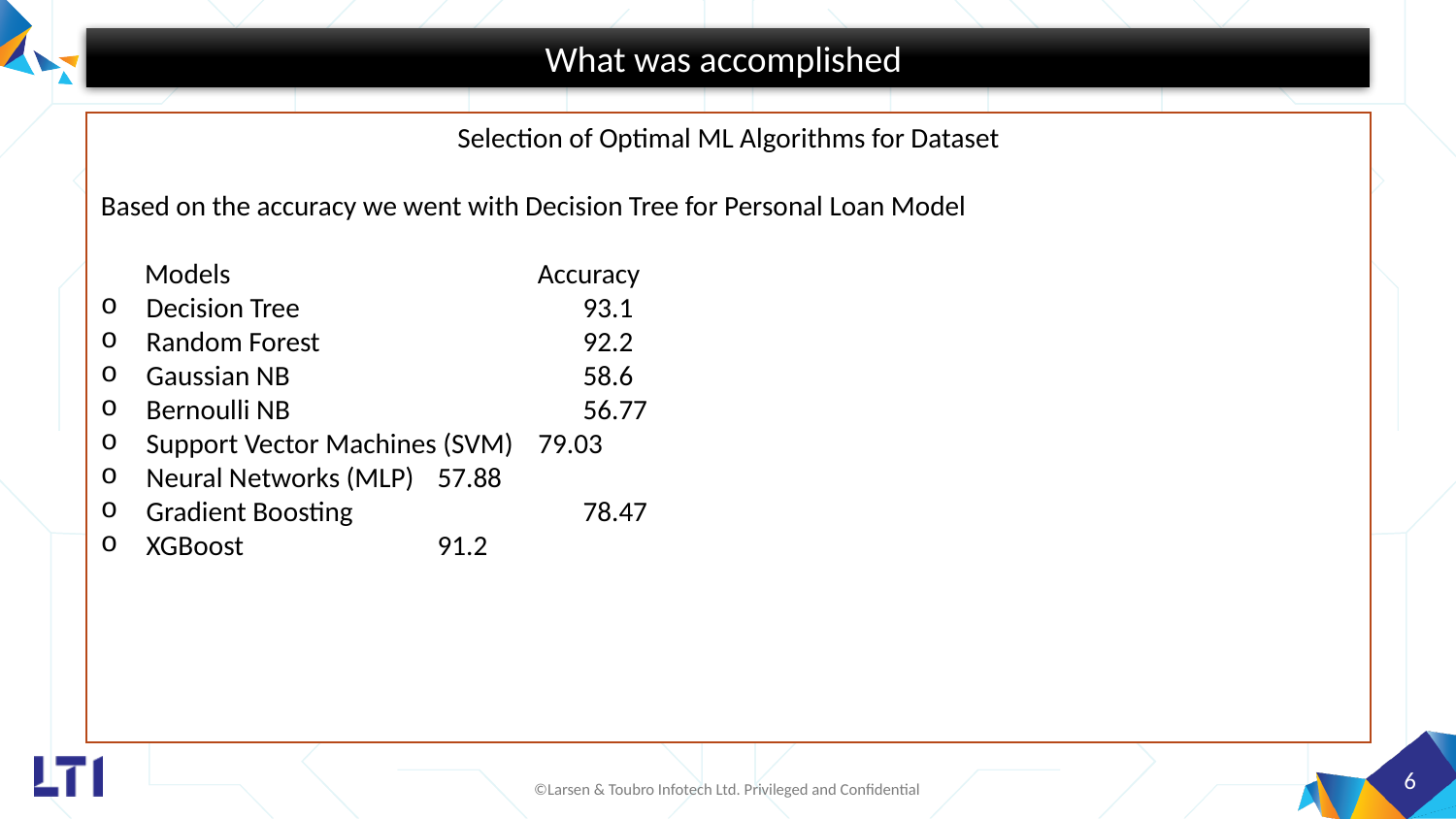

What was accomplished
Selection of Optimal ML Algorithms for Dataset

Based on the accuracy we went with Decision Tree for Personal Loan Model

       Models  			Accuracy
Decision Tree  		93.1
Random Forest 		92.2
Gaussian NB 		58.6
Bernoulli NB  		56.77
Support Vector Machines (SVM)    79.03
Neural Networks (MLP) 	57.88
Gradient Boosting 		78.47
XGBoost  		91.2